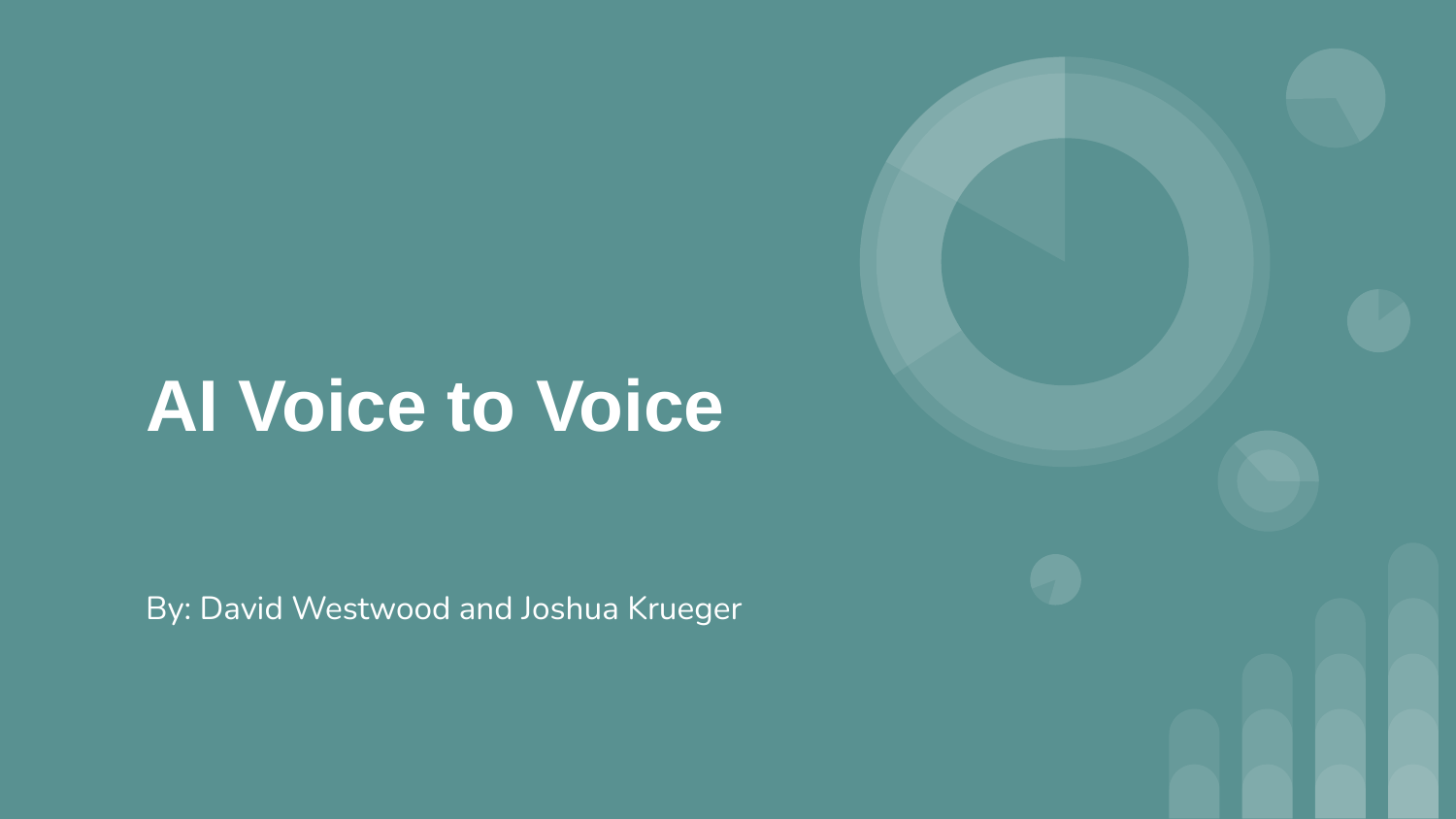

# AI Voice to Voice
By: David Westwood and Joshua Krueger